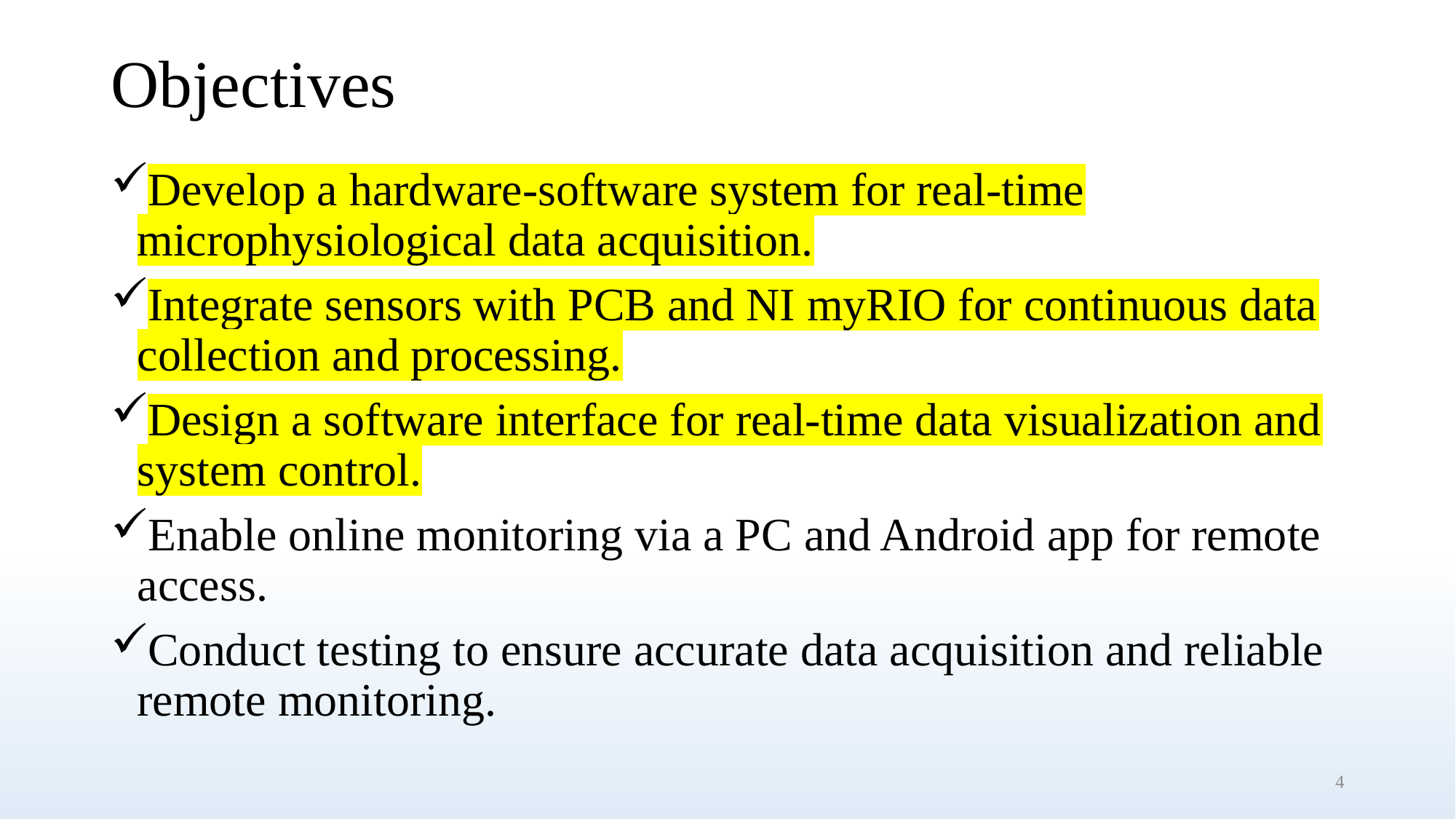

# Objectives
Develop a hardware-software system for real-time microphysiological data acquisition.
Integrate sensors with PCB and NI myRIO for continuous data collection and processing.
Design a software interface for real-time data visualization and system control.
Enable online monitoring via a PC and Android app for remote access.
Conduct testing to ensure accurate data acquisition and reliable remote monitoring.
4